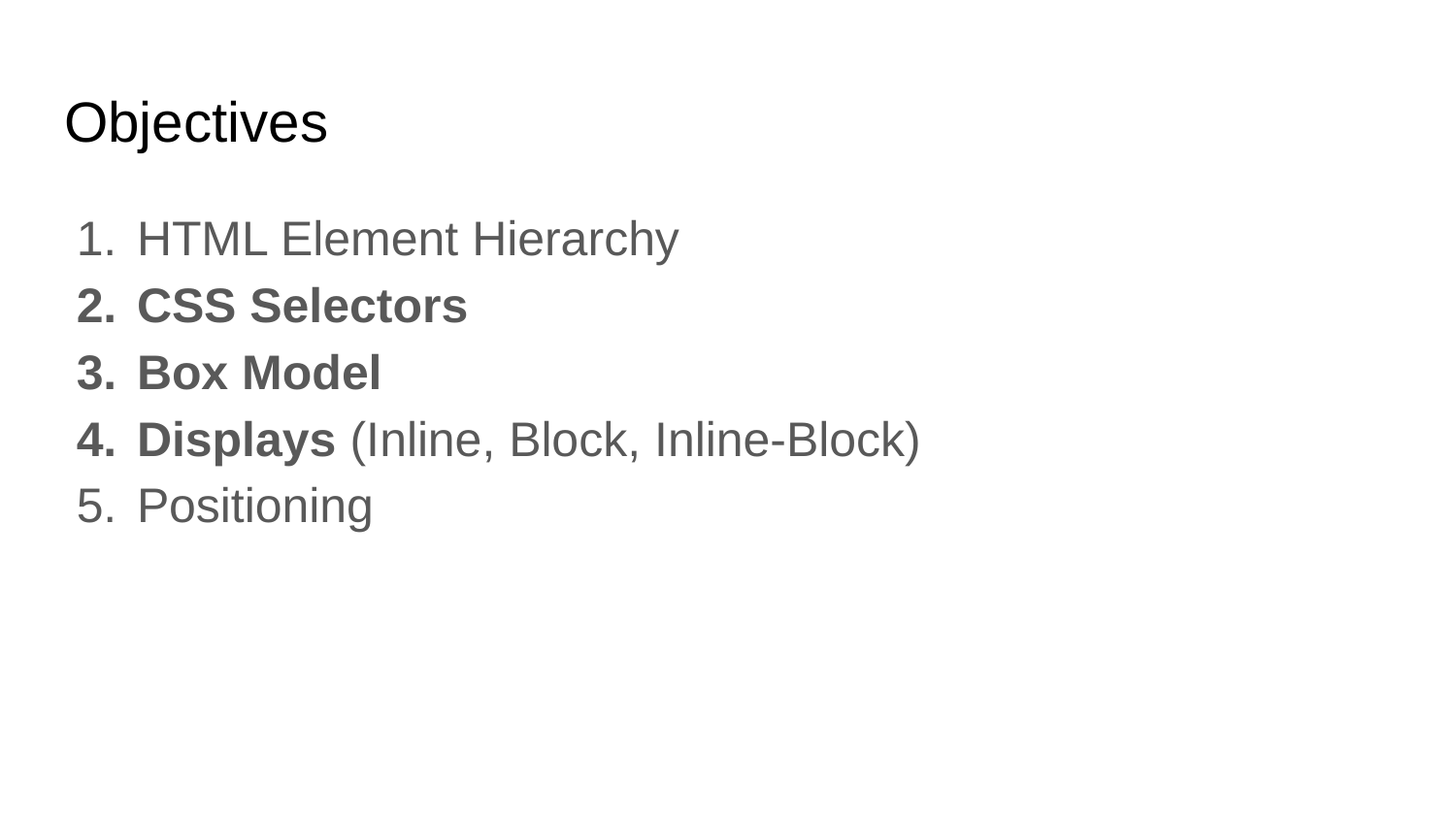

# Objectives
HTML Element Hierarchy
CSS Selectors
Box Model
Displays (Inline, Block, Inline-Block)
Positioning